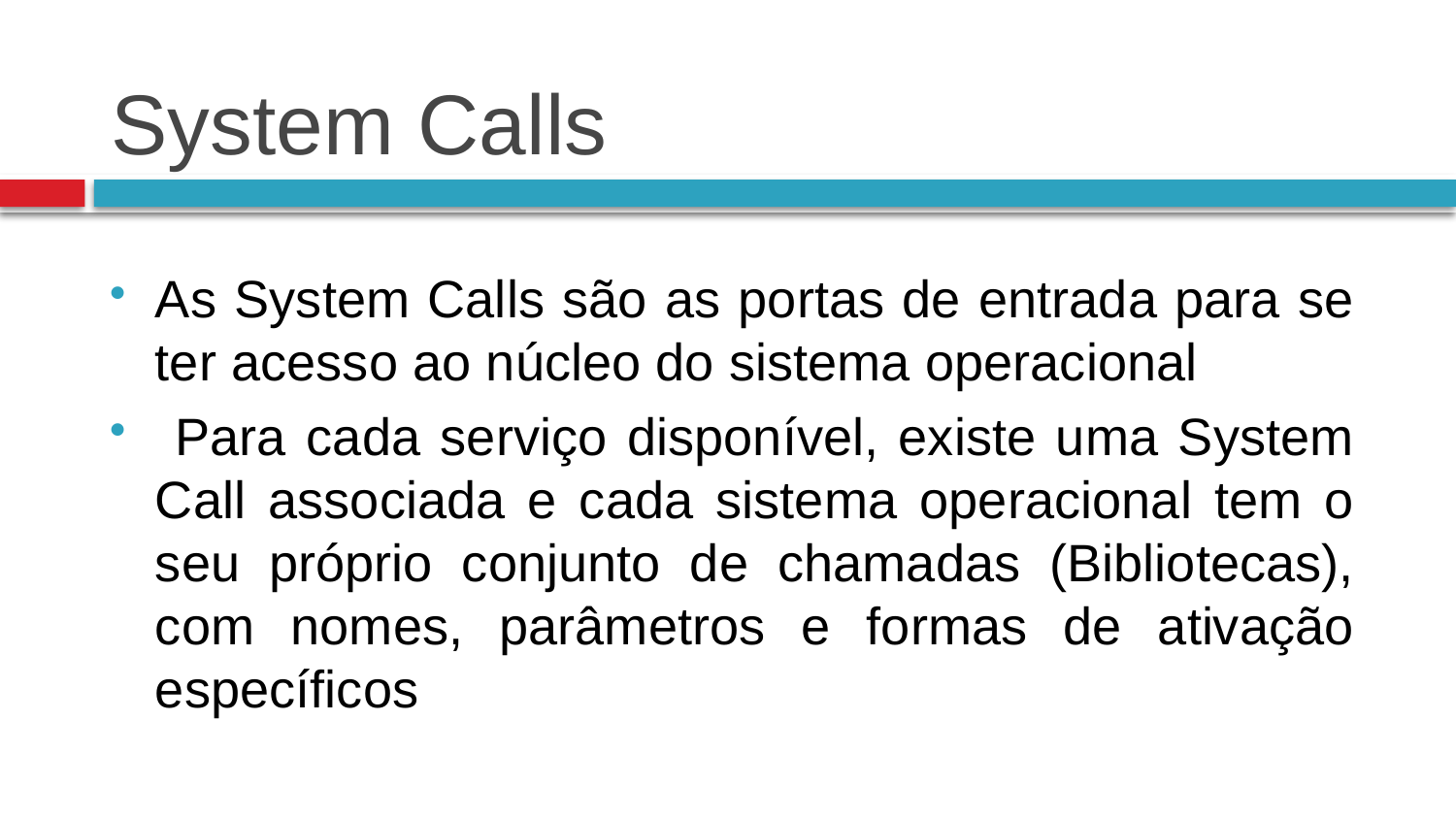

# System Calls
As System Calls são as portas de entrada para se ter acesso ao núcleo do sistema operacional
 Para cada serviço disponível, existe uma System Call associada e cada sistema operacional tem o seu próprio conjunto de chamadas (Bibliotecas), com nomes, parâmetros e formas de ativação específicos